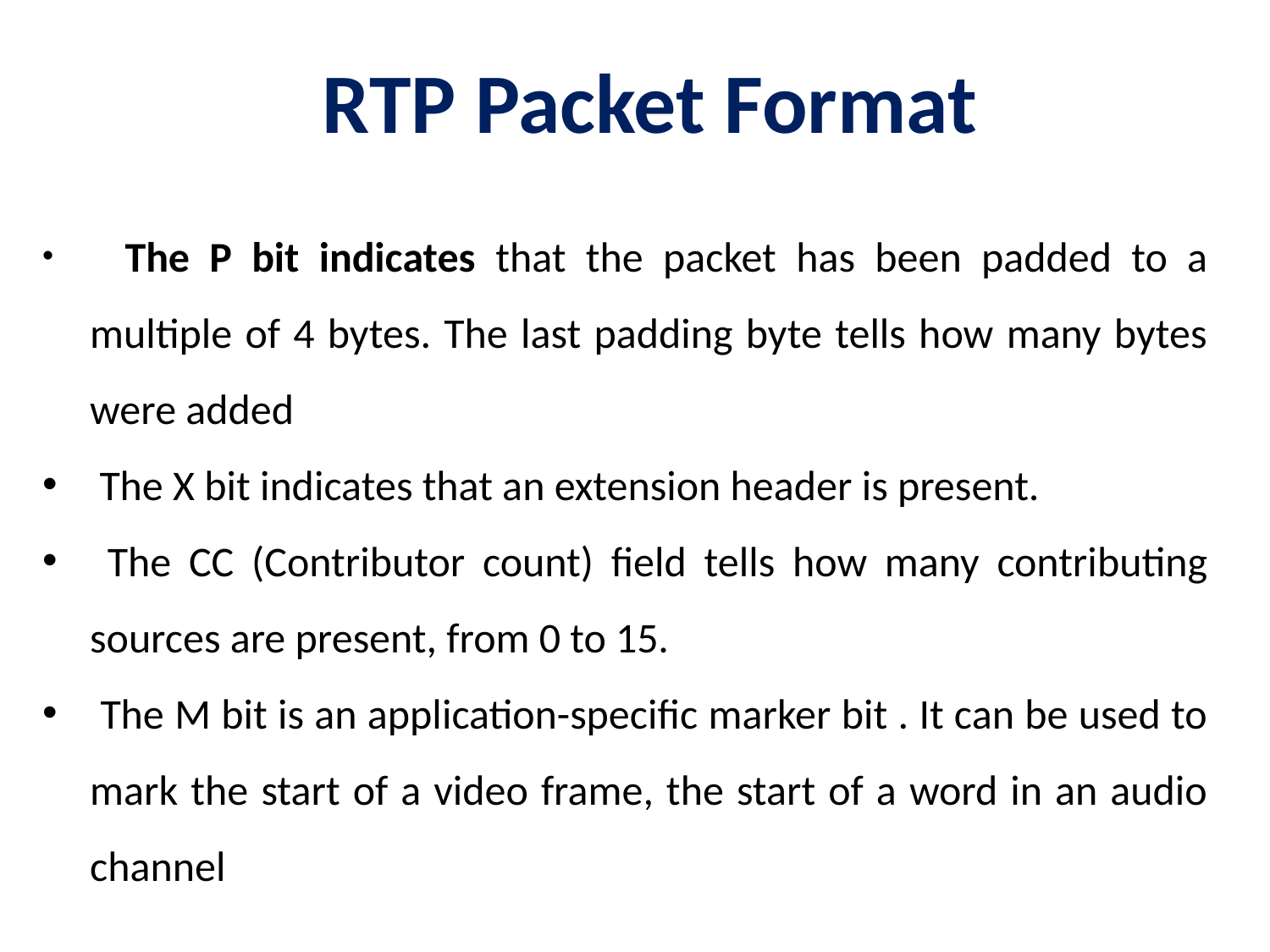

# RTP Packet Format
  The P bit indicates that the packet has been padded to a multiple of 4 bytes. The last padding byte tells how many bytes were added
 The X bit indicates that an extension header is present.
 The CC (Contributor count) field tells how many contributing sources are present, from 0 to 15.
 The M bit is an application-specific marker bit . It can be used to mark the start of a video frame, the start of a word in an audio channel